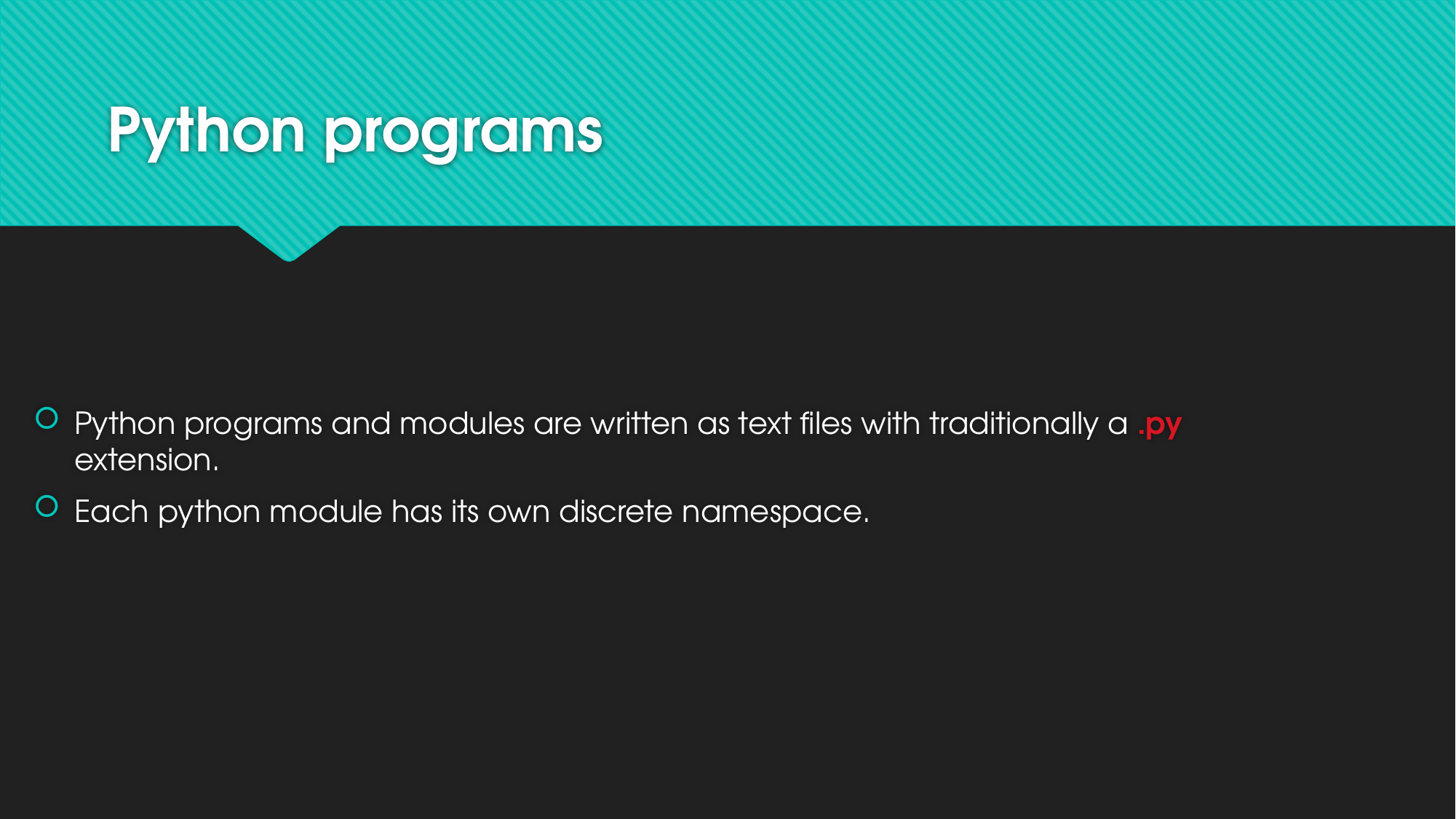

# Python programs
Python programs and modules are written as text files with traditionally a .py extension.
Each python module has its own discrete namespace.